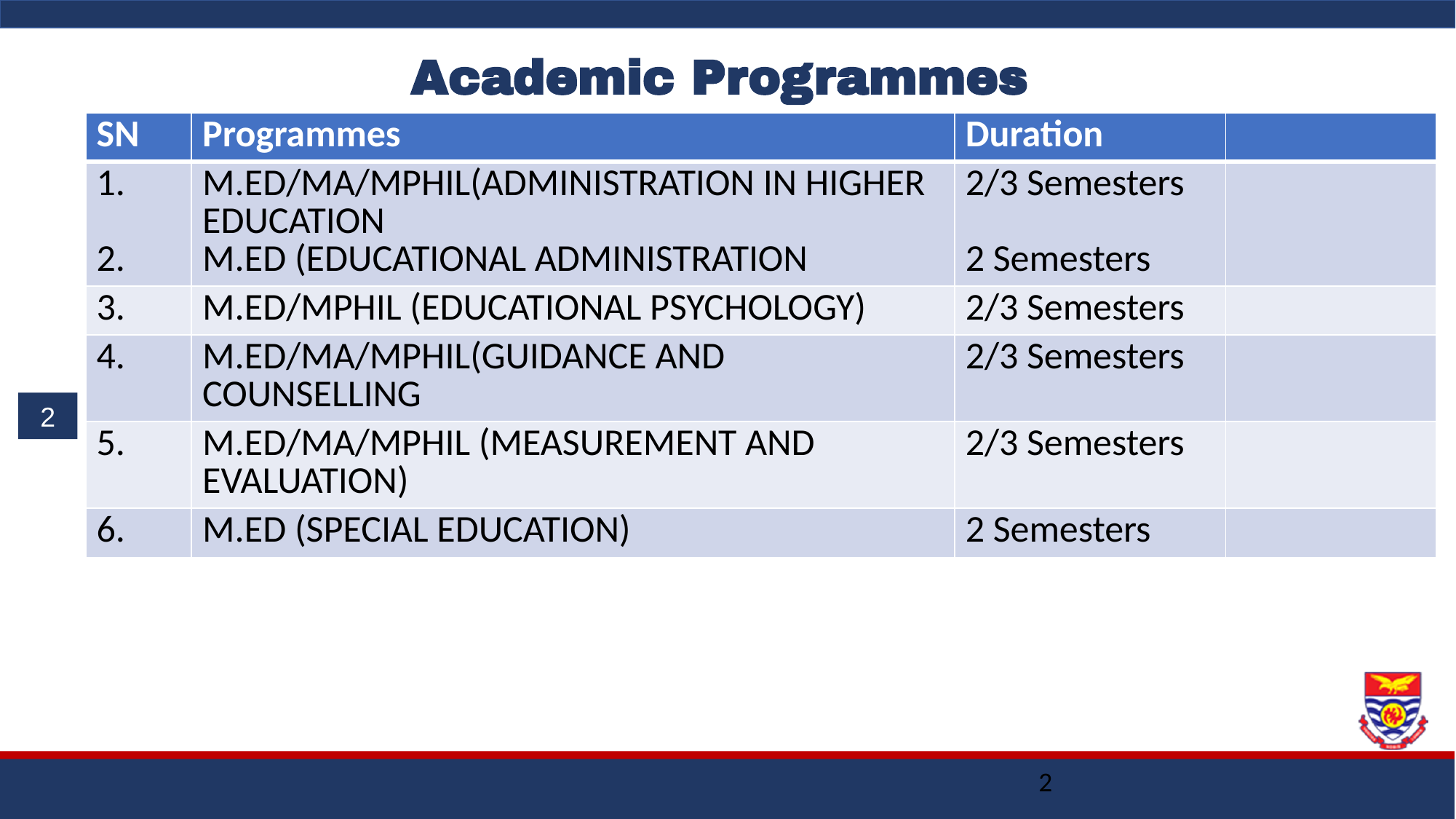

# Academic Programmes
| SN | Programmes | Duration |  |
| --- | --- | --- | --- |
| 1. 2. | M.ED/MA/MPHIL(ADMINISTRATION IN HIGHER EDUCATION M.ED (EDUCATIONAL ADMINISTRATION | 2/3 Semesters 2 Semesters |  |
| 3. | M.ED/MPHIL (EDUCATIONAL PSYCHOLOGY) | 2/3 Semesters |  |
| 4. | M.ED/MA/MPHIL(GUIDANCE AND COUNSELLING | 2/3 Semesters |  |
| 5. | M.ED/MA/MPHIL (MEASUREMENT AND EVALUATION) | 2/3 Semesters |  |
| 6. | M.ED (SPECIAL EDUCATION) | 2 Semesters |  |
2